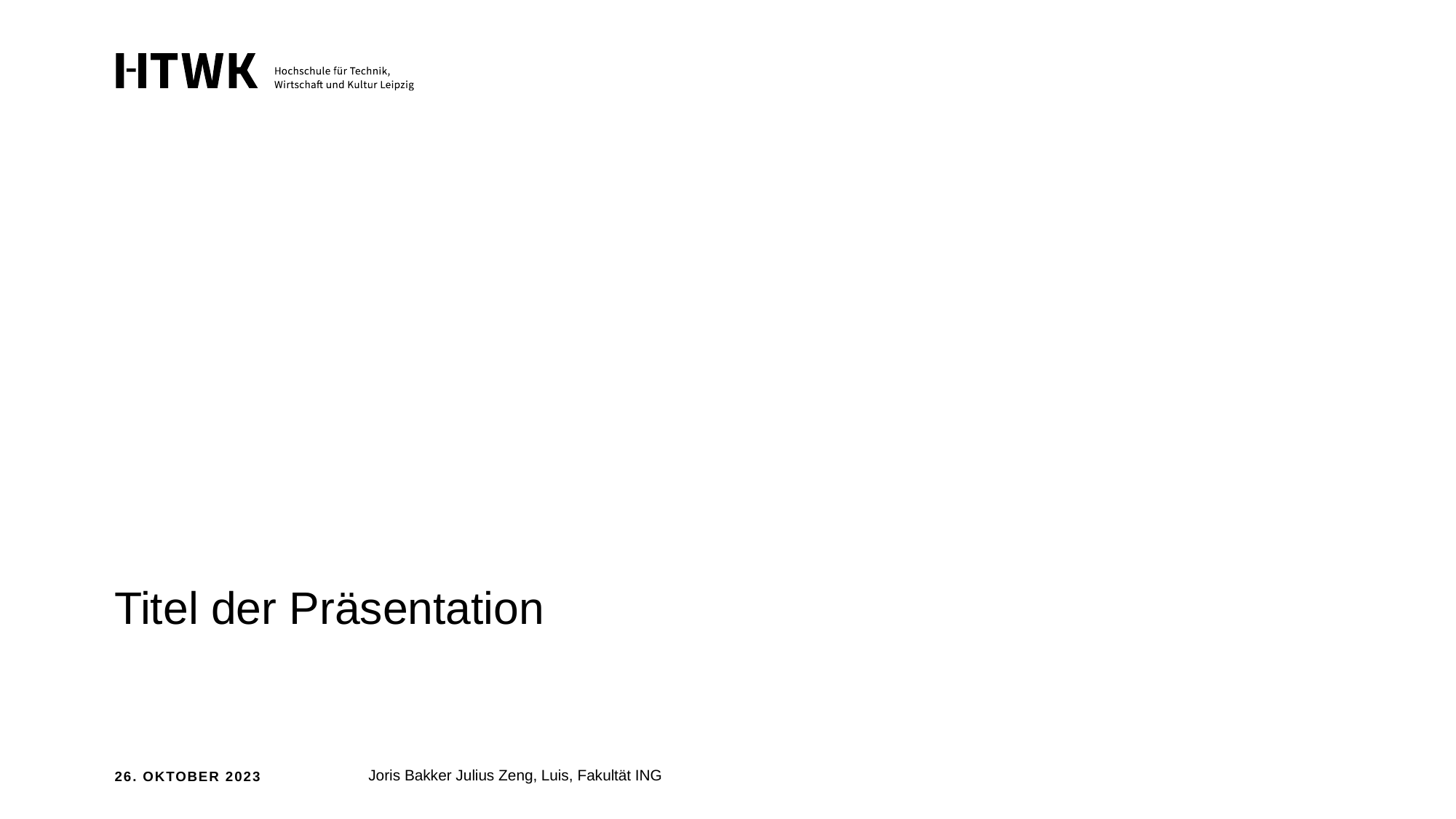

# Titel der Präsentation
Joris Bakker Julius Zeng, Luis, Fakultät ING
26. Oktober 2023